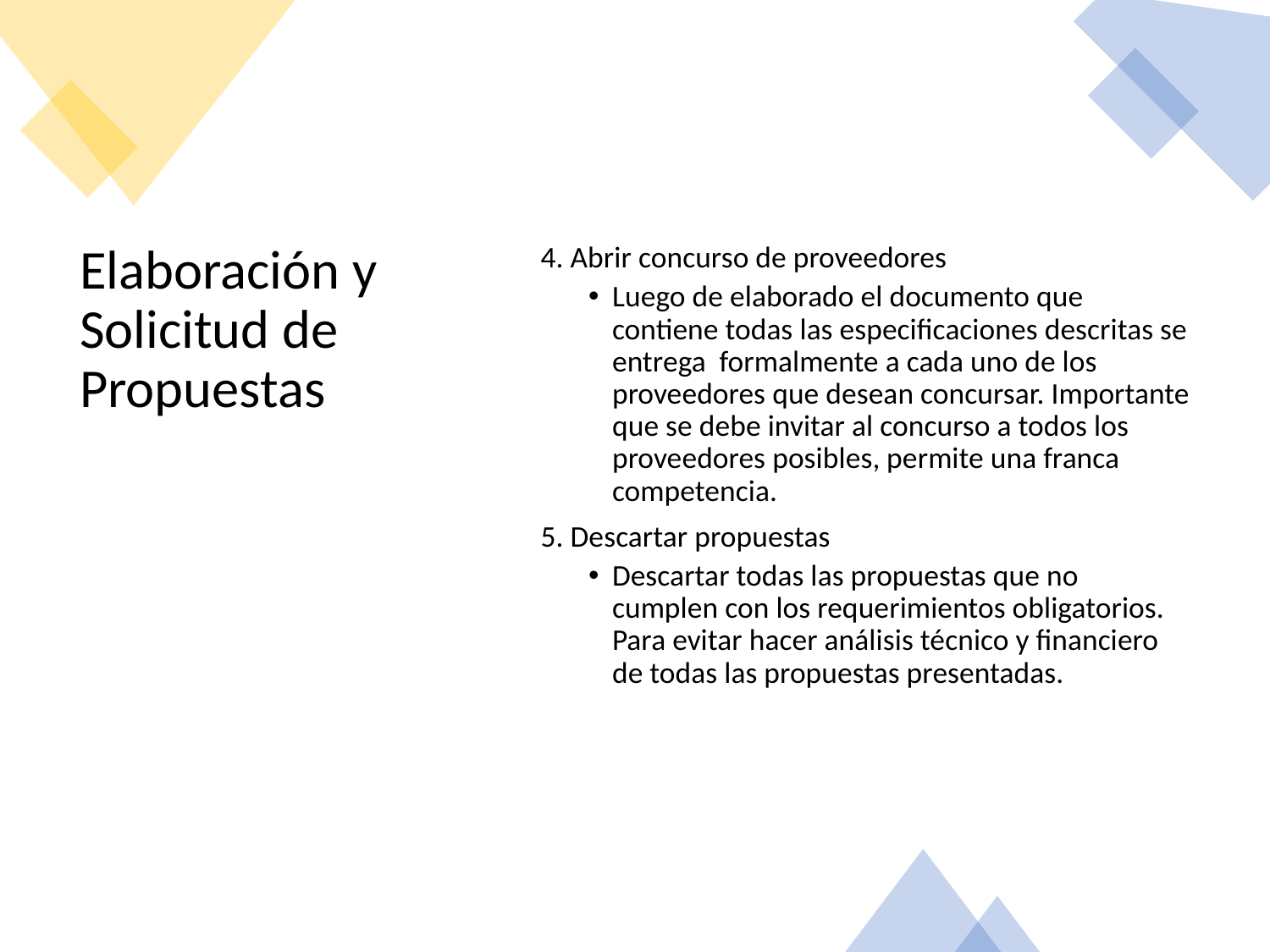

4. Abrir concurso de proveedores
Luego de elaborado el documento que contiene todas las especificaciones descritas se entrega  formalmente a cada uno de los proveedores que desean concursar. Importante que se debe invitar al concurso a todos los proveedores posibles, permite una franca competencia.
5. Descartar propuestas
Descartar todas las propuestas que no cumplen con los requerimientos obligatorios. Para evitar hacer análisis técnico y financiero de todas las propuestas presentadas.

# Elaboración y Solicitud de Propuestas